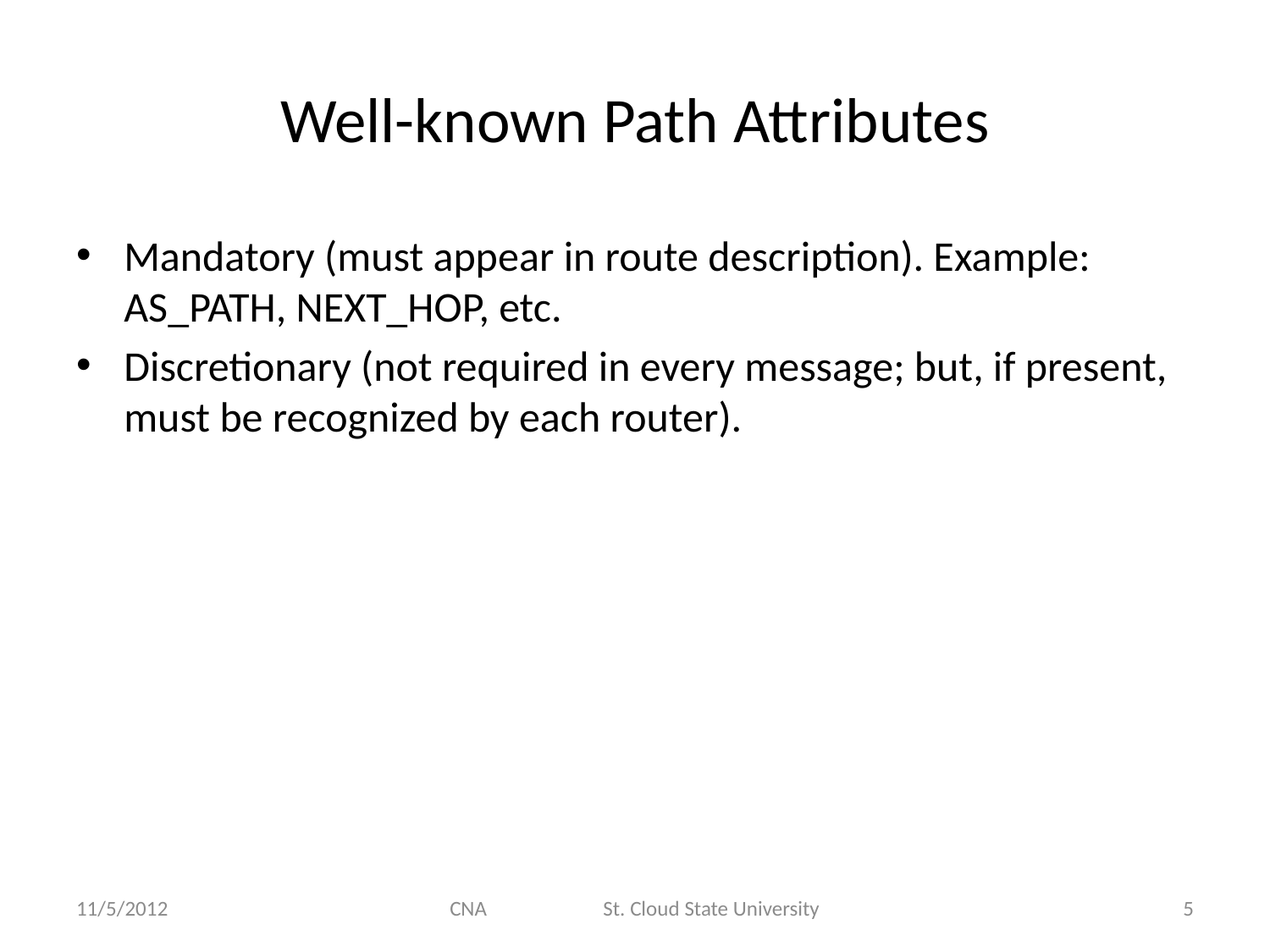

# Well-known Path Attributes
Mandatory (must appear in route description). Example: AS_PATH, NEXT_HOP, etc.
Discretionary (not required in every message; but, if present, must be recognized by each router).
11/5/2012
CNA                        St. Cloud State University
5